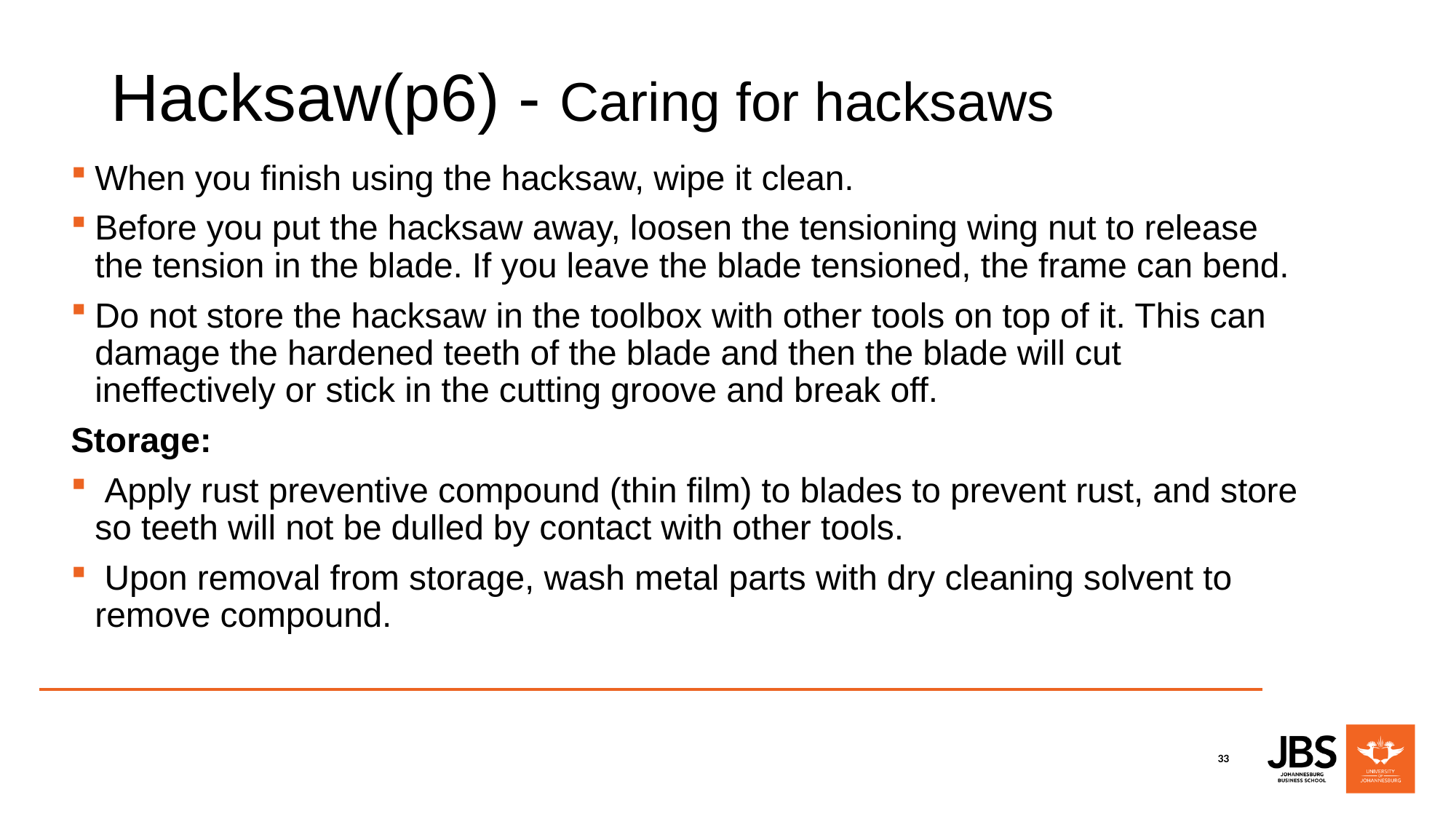

# Hacksaw(p6) - Caring for hacksaws
When you finish using the hacksaw, wipe it clean.
Before you put the hacksaw away, loosen the tensioning wing nut to release the tension in the blade. If you leave the blade tensioned, the frame can bend.
Do not store the hacksaw in the toolbox with other tools on top of it. This can damage the hardened teeth of the blade and then the blade will cut ineffectively or stick in the cutting groove and break off.
Storage:
 Apply rust preventive compound (thin film) to blades to prevent rust, and store so teeth will not be dulled by contact with other tools.
 Upon removal from storage, wash metal parts with dry cleaning solvent to remove compound.